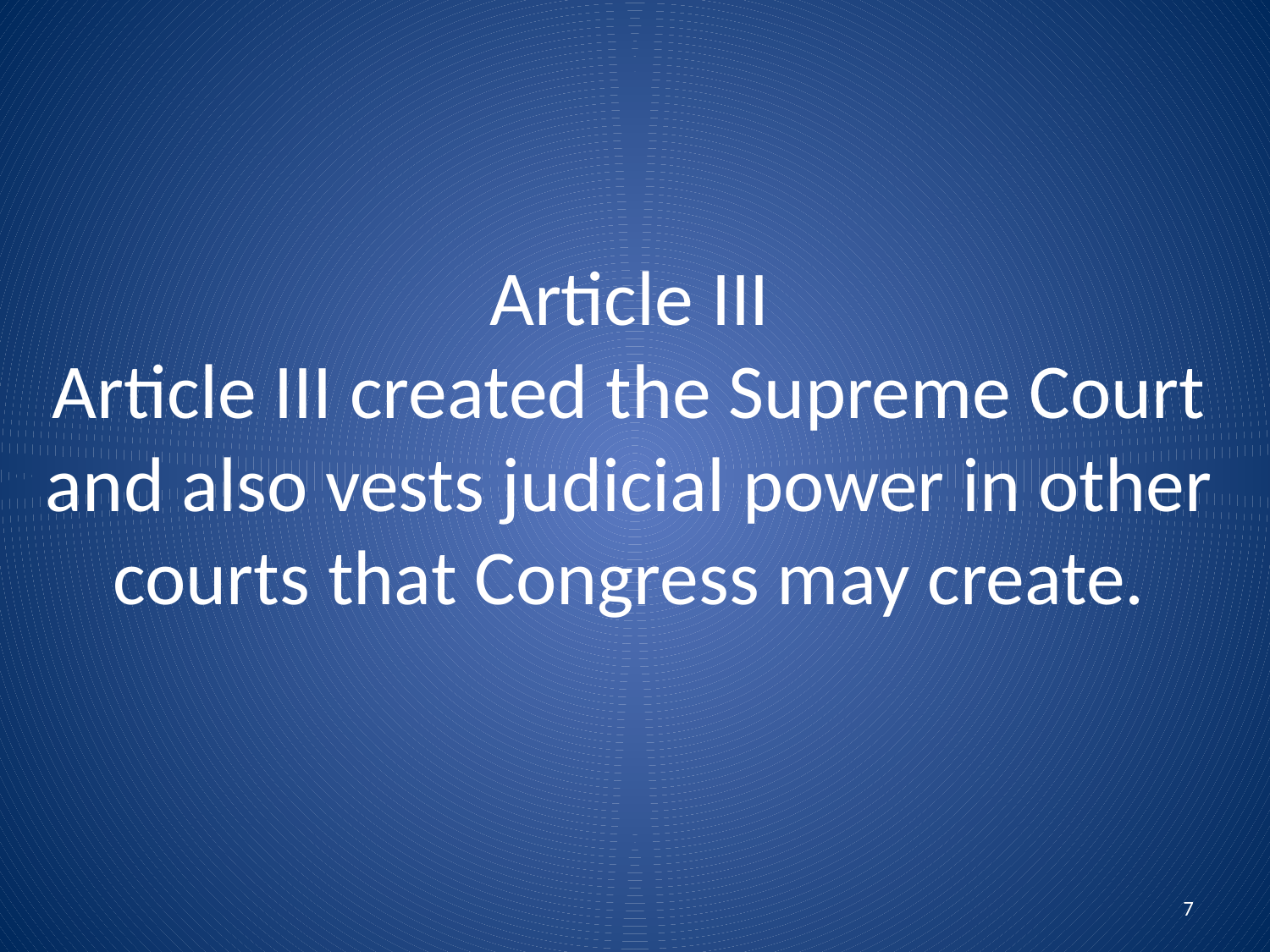

# Article III Article III created the Supreme Court and also vests judicial power in other courts that Congress may create.
7